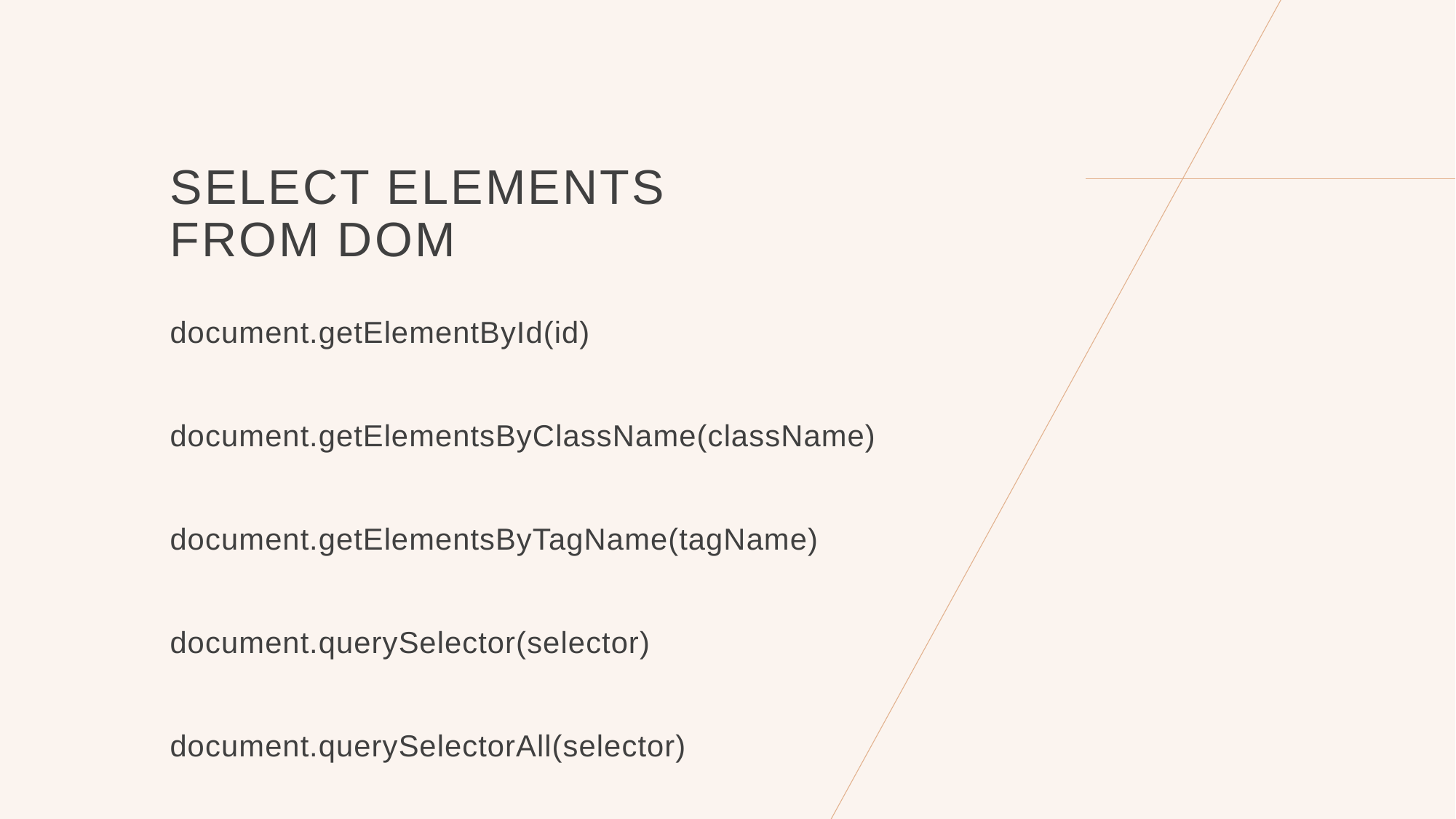

# Select Elements from dom
document.getElementById(id)

document.getElementsByClassName(className)

document.getElementsByTagName(tagName)

document.querySelector(selector)

document.querySelectorAll(selector)